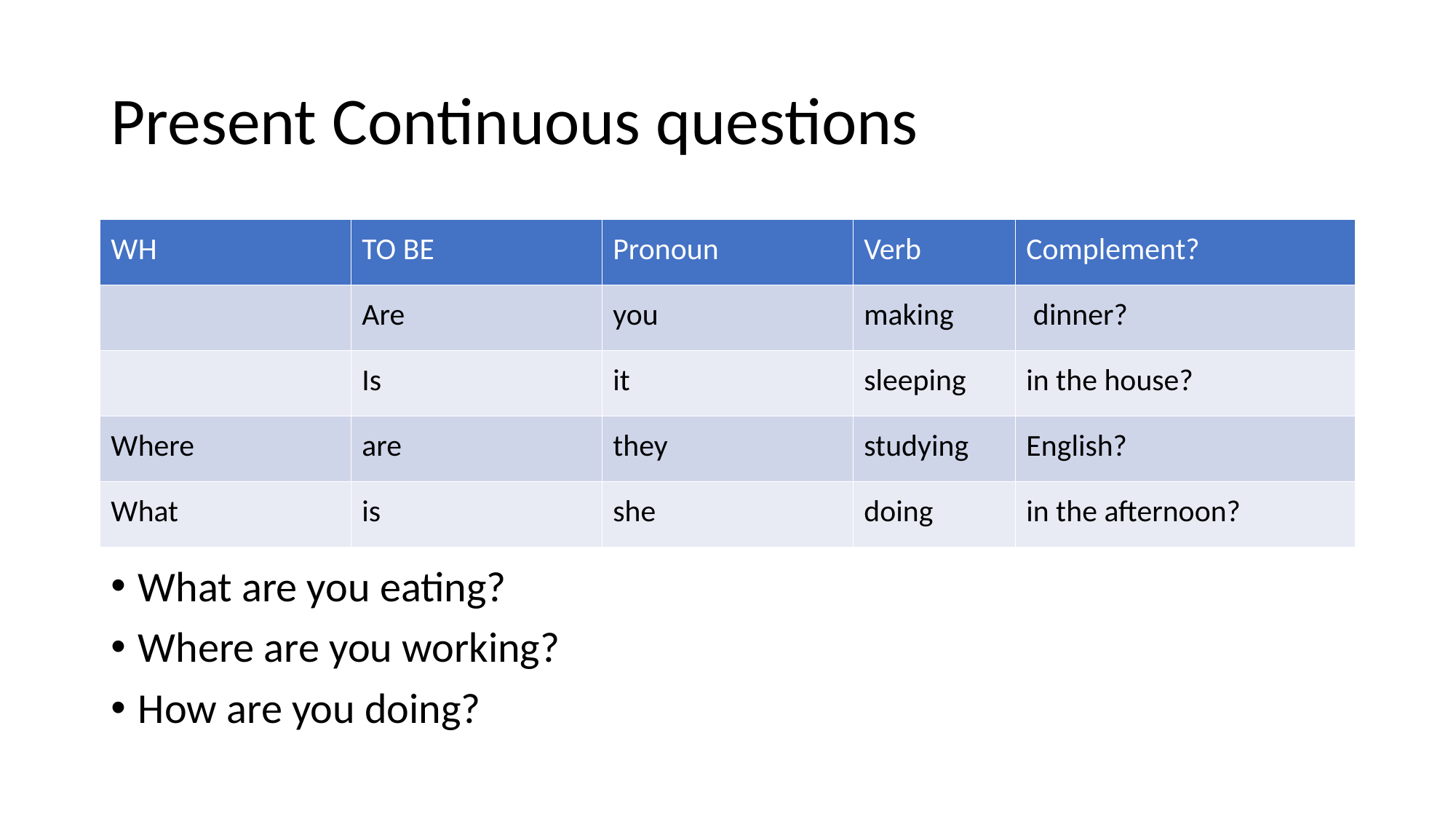

# Present Continuous questions
| WH | TO BE | Pronoun | Verb | Complement? |
| --- | --- | --- | --- | --- |
|  | Are | you | making | dinner? |
|  | Is | it | sleeping | in the house? |
| Where | are | they | studying | English? |
| What | is | she | doing | in the afternoon? |
What are you eating?
Where are you working?
How are you doing?